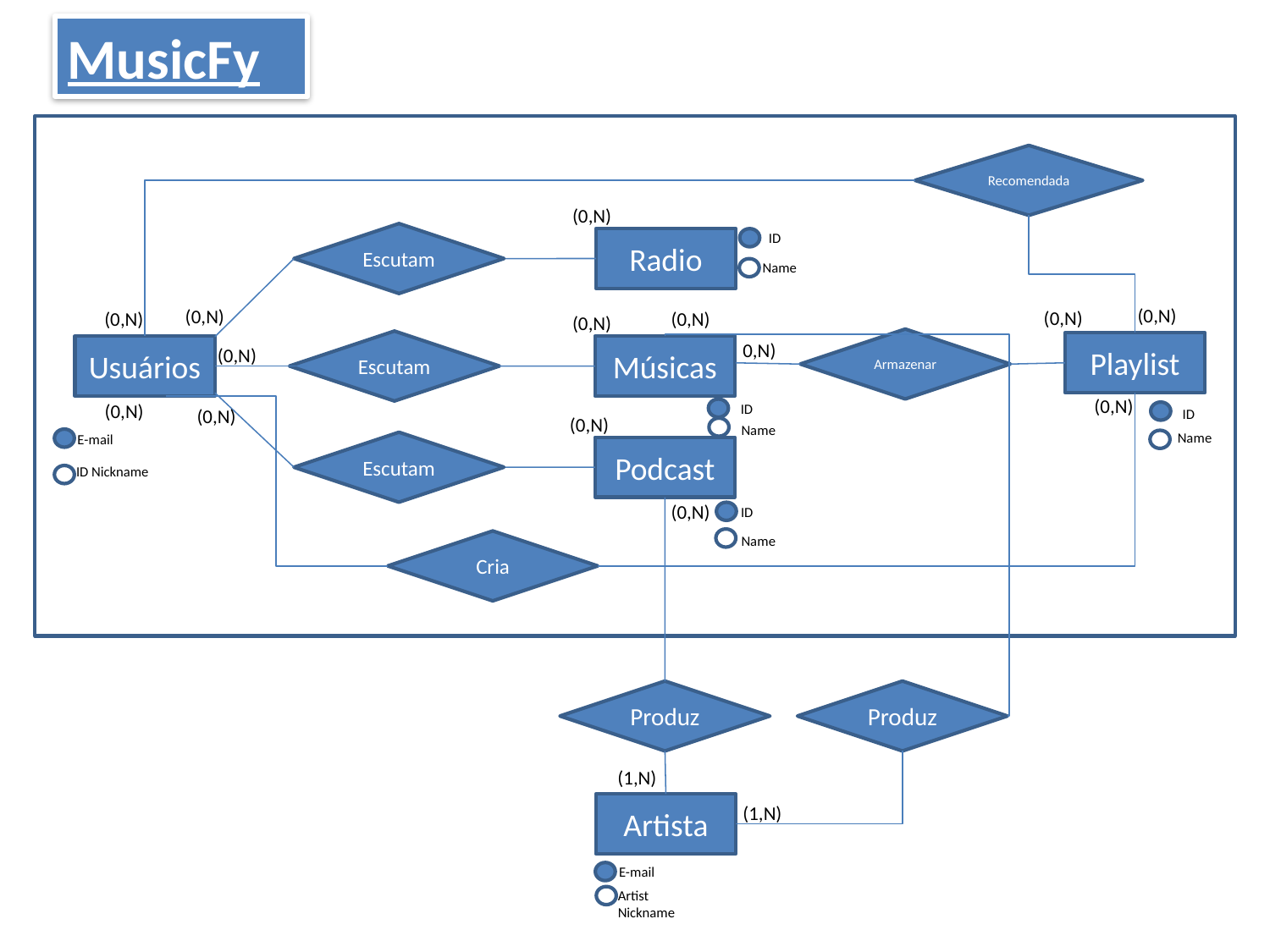

MusicFy

Recomendada
(0,N)
ID
Escutam
Radio

Name

(0,N)
(0,N)
(0,N)
(0,N)
(0,N)
(0,N)
Armazenar
Escutam
0,N)
Playlist
Usuários
Músicas
(0,N)
(0,N)
(0,N)
ID
(0,N)

ID

(0,N)
Name

Name
E-mail

Escutam
Podcast
ID Nickname

(0,N)
ID

Name

Cria
Produz
Produz
(1,N)
Artista
(1,N)
E-mail

Artist Nickname